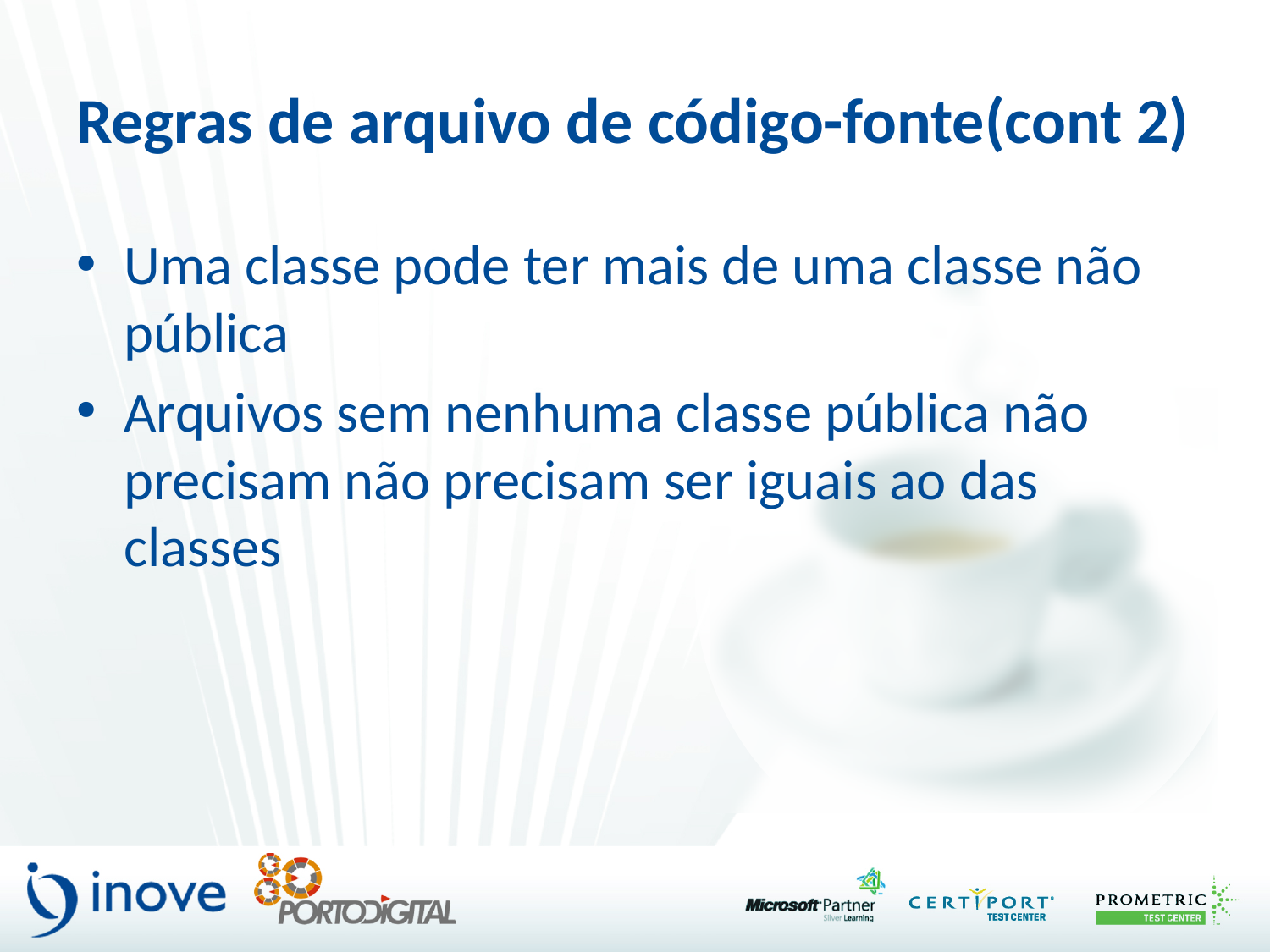

# Regras de arquivo de código-fonte(cont 2)
Uma classe pode ter mais de uma classe não pública
Arquivos sem nenhuma classe pública não precisam não precisam ser iguais ao das classes